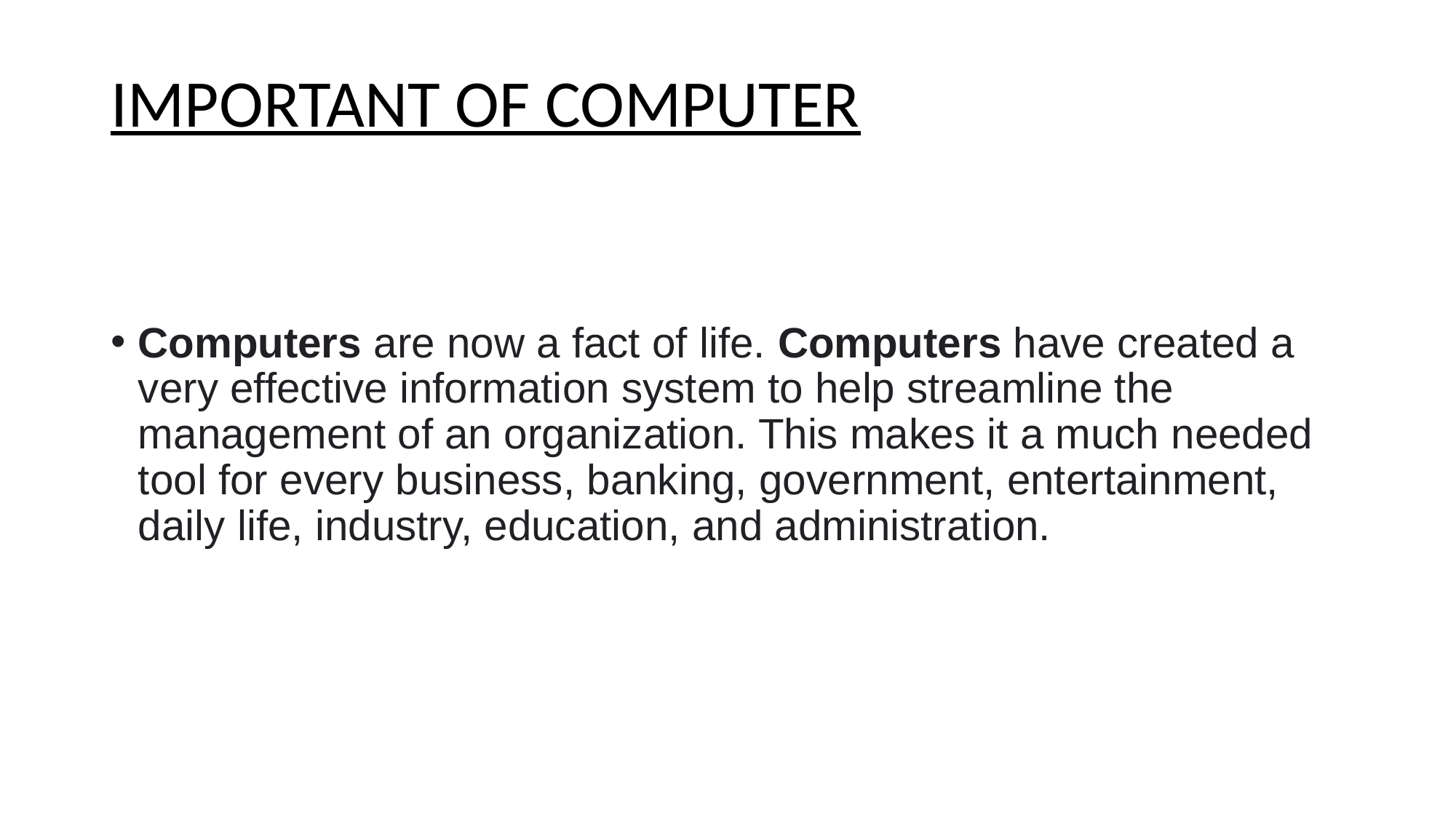

# IMPORTANT OF COMPUTER
Computers are now a fact of life. Computers have created a very effective information system to help streamline the management of an organization. This makes it a much needed tool for every business, banking, government, entertainment, daily life, industry, education, and administration.